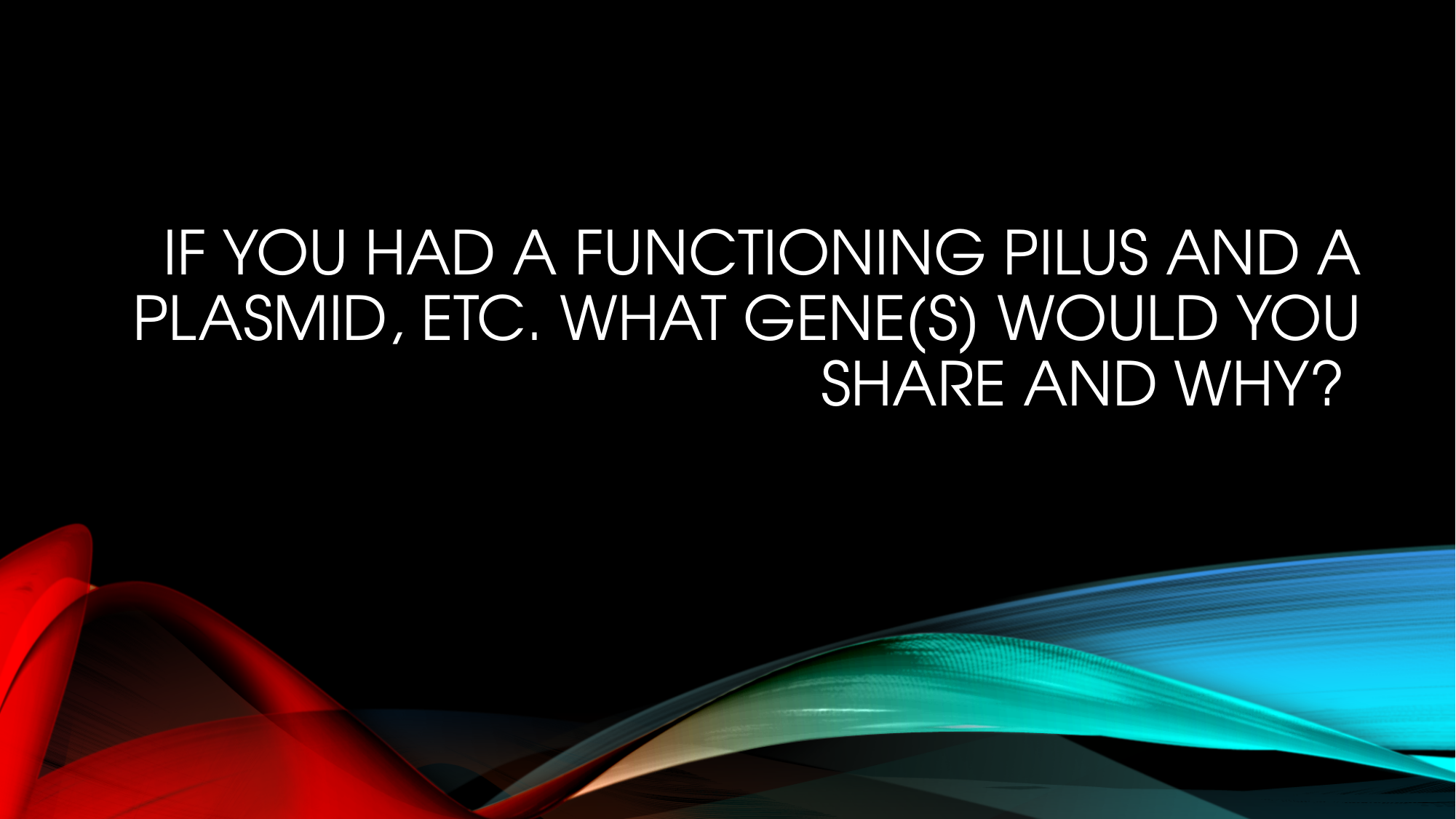

# If you had a functioning pilus and a plasmid, etc. What gene(s) would you share and why?